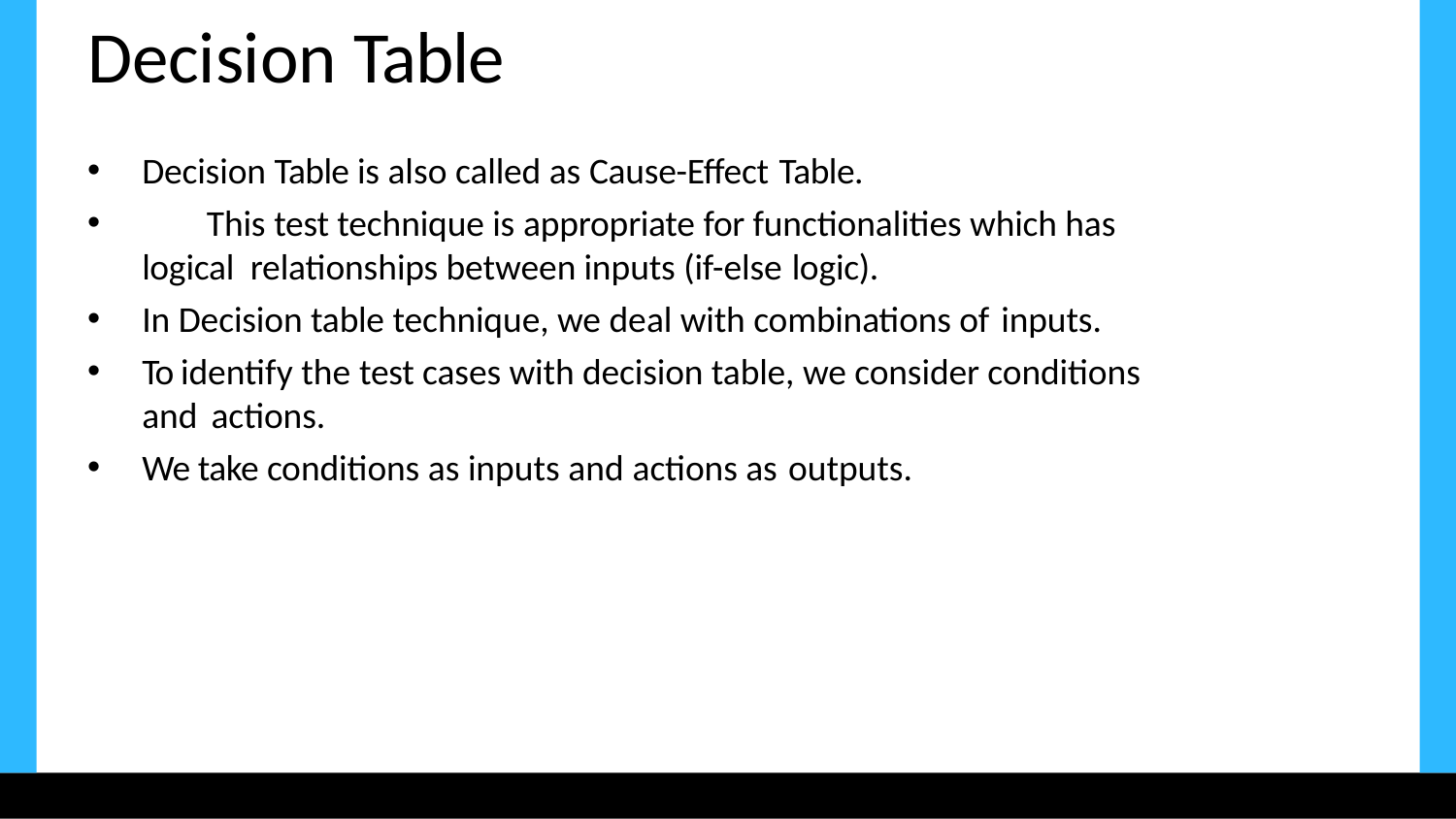

# Decision Table
Decision Table is also called as Cause-Effect Table.
	This test technique is appropriate for functionalities which has logical  relationships between inputs (if-else logic).
In Decision table technique, we deal with combinations of inputs.
To identify the test cases with decision table, we consider conditions and actions.
We take conditions as inputs and actions as outputs.